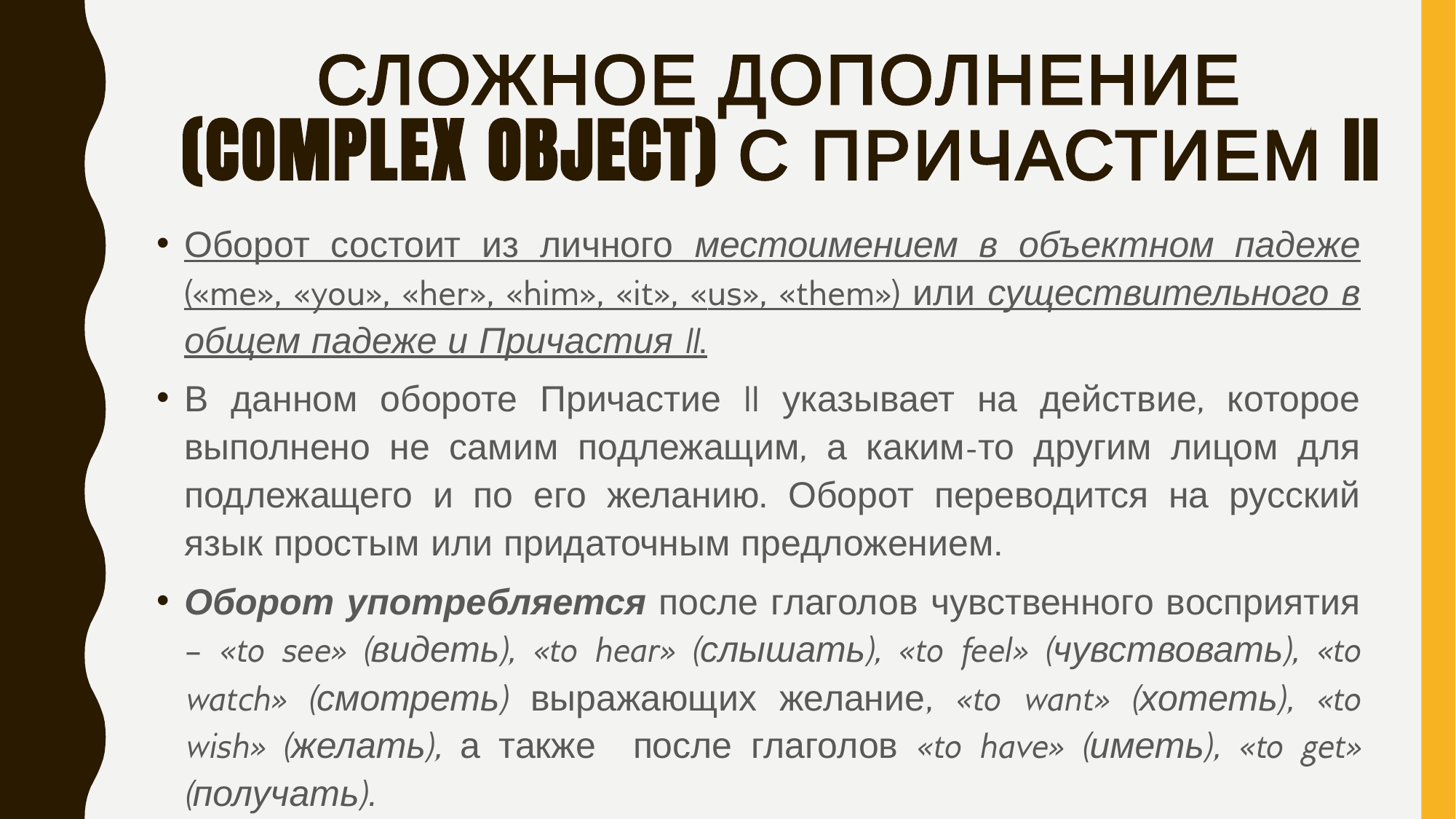

# Сложное дополнение (Complex Object) с Причастием II
Оборот состоит из личного местоимением в объектном падеже («me», «you», «her», «him», «it», «us», «them») или существительного в общем падеже и Причастия II.
В данном обороте Причастие II указывает на действие, которое выполнено не самим подлежащим, а каким-то другим лицом для подлежащего и по его желанию. Оборот переводится на русский язык простым или придаточным предложением.
Оборот употребляется после глаголов чувственного восприятия – «to see» (видеть), «to hear» (слышать), «to feel» (чувствовать), «to watch» (смотреть) выражающих желание, «to want» (хотеть), «to wish» (желать), а также  после глаголов «to have» (иметь), «to get» (получать).